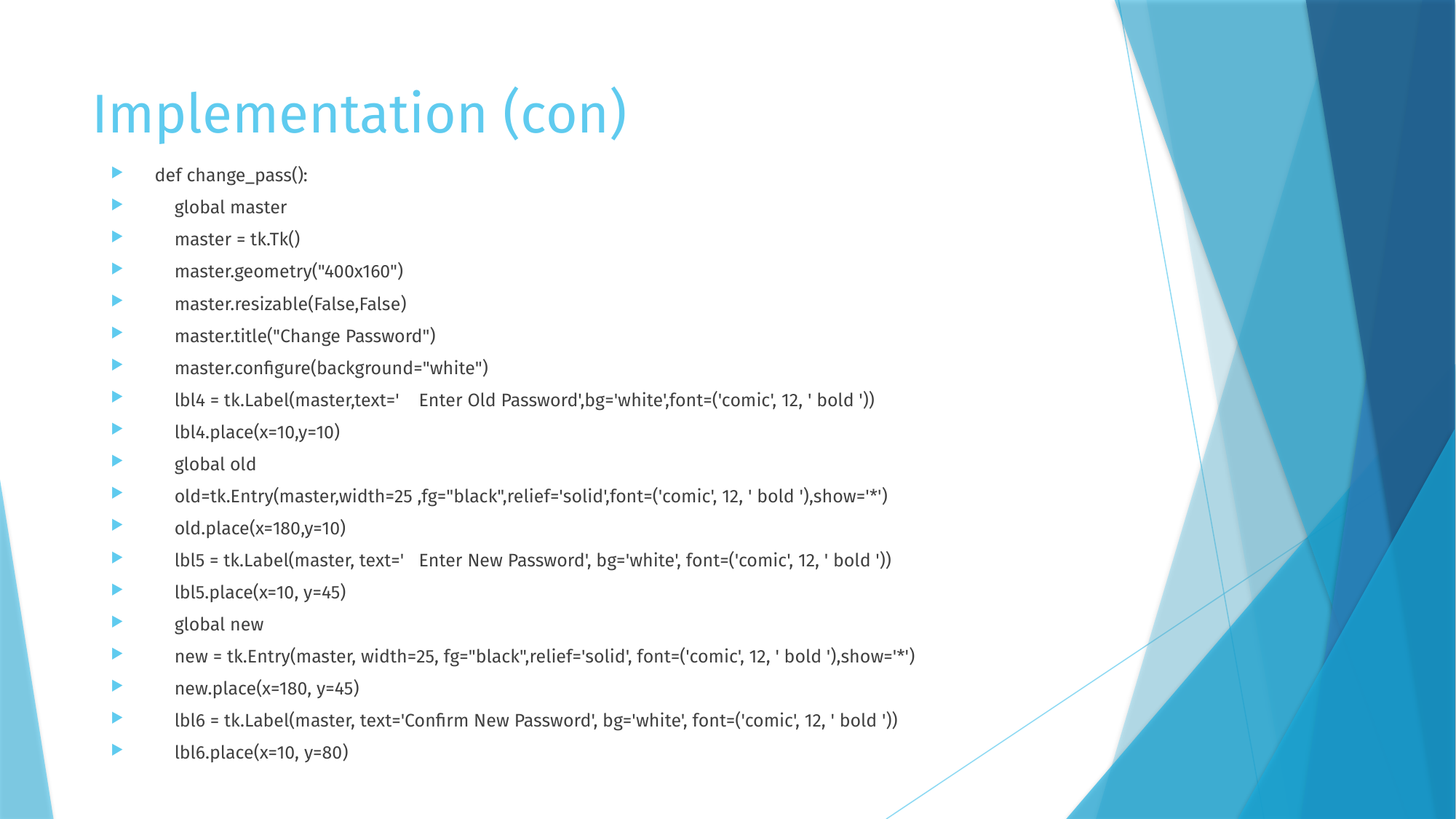

# Implementation (con)
def change_pass():
    global master
    master = tk.Tk()
    master.geometry("400x160")
    master.resizable(False,False)
    master.title("Change Password")
    master.configure(background="white")
    lbl4 = tk.Label(master,text='    Enter Old Password',bg='white',font=('comic', 12, ' bold '))
    lbl4.place(x=10,y=10)
    global old
    old=tk.Entry(master,width=25 ,fg="black",relief='solid',font=('comic', 12, ' bold '),show='*')
    old.place(x=180,y=10)
    lbl5 = tk.Label(master, text='   Enter New Password', bg='white', font=('comic', 12, ' bold '))
    lbl5.place(x=10, y=45)
    global new
    new = tk.Entry(master, width=25, fg="black",relief='solid', font=('comic', 12, ' bold '),show='*')
    new.place(x=180, y=45)
    lbl6 = tk.Label(master, text='Confirm New Password', bg='white', font=('comic', 12, ' bold '))
    lbl6.place(x=10, y=80)